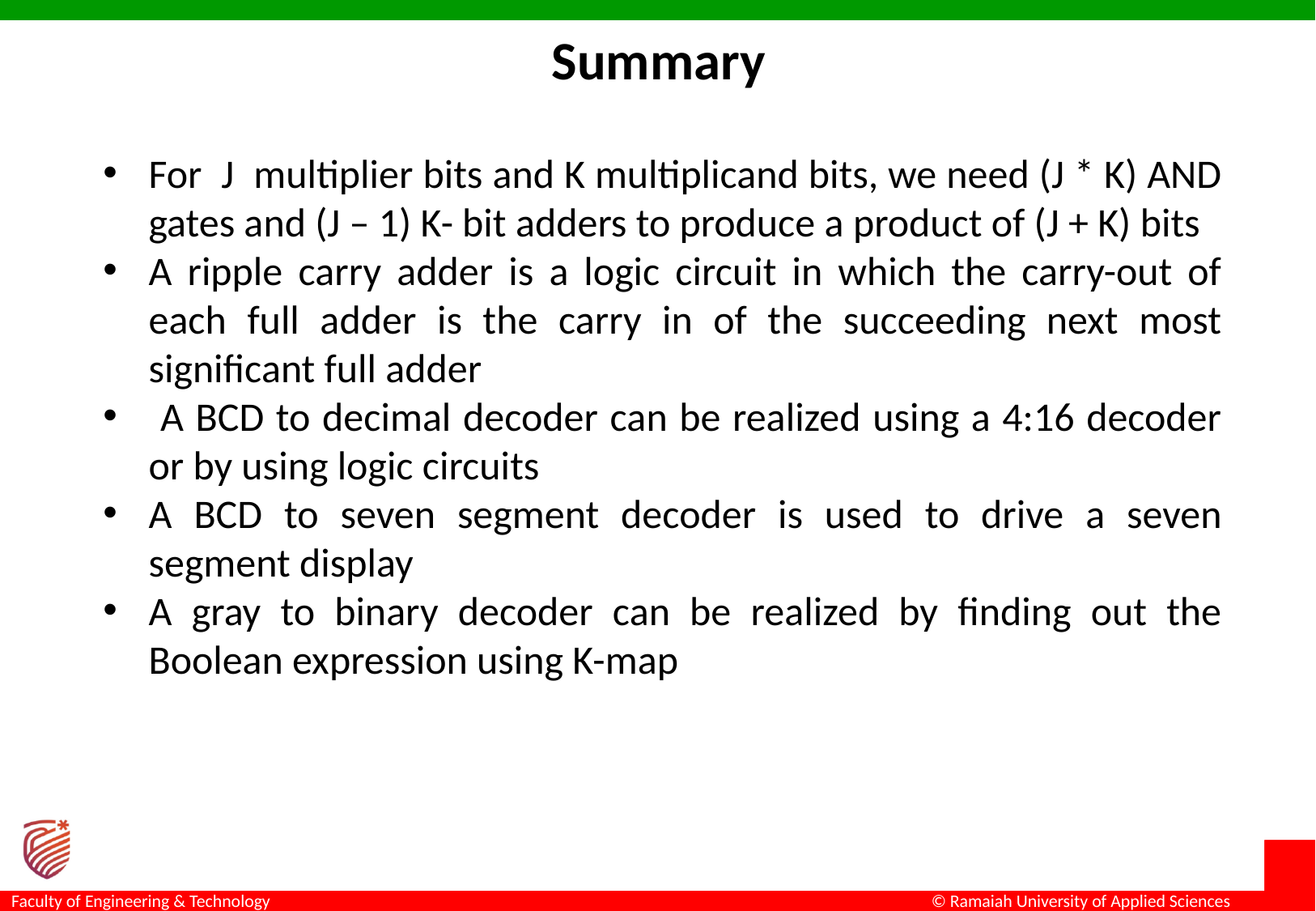

Summary

For  J  multiplier bits and K multiplicand bits, we need (J * K) AND gates and (J – 1) K- bit adders to produce a product of (J + K) bits
A ripple carry adder is a logic circuit in which the carry-out of each full adder is the carry in of the succeeding next most significant full adder
 A BCD to decimal decoder can be realized using a 4:16 decoder or by using logic circuits
A BCD to seven segment decoder is used to drive a seven segment display
A gray to binary decoder can be realized by finding out the Boolean expression using K-map